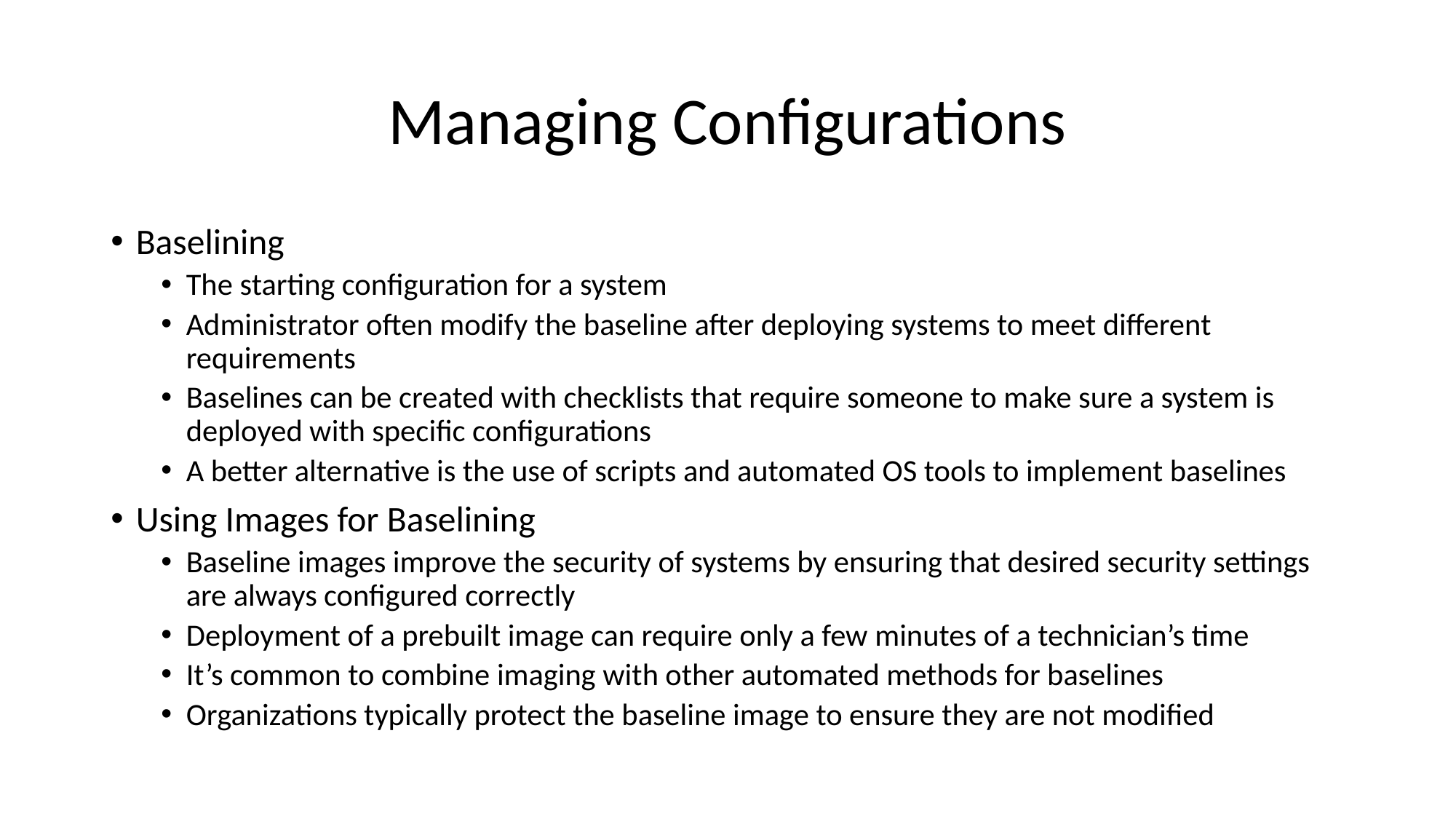

# Managing Configurations
Baselining
The starting configuration for a system
Administrator often modify the baseline after deploying systems to meet different requirements
Baselines can be created with checklists that require someone to make sure a system is deployed with specific configurations
A better alternative is the use of scripts and automated OS tools to implement baselines
Using Images for Baselining
Baseline images improve the security of systems by ensuring that desired security settings are always configured correctly
Deployment of a prebuilt image can require only a few minutes of a technician’s time
It’s common to combine imaging with other automated methods for baselines
Organizations typically protect the baseline image to ensure they are not modified